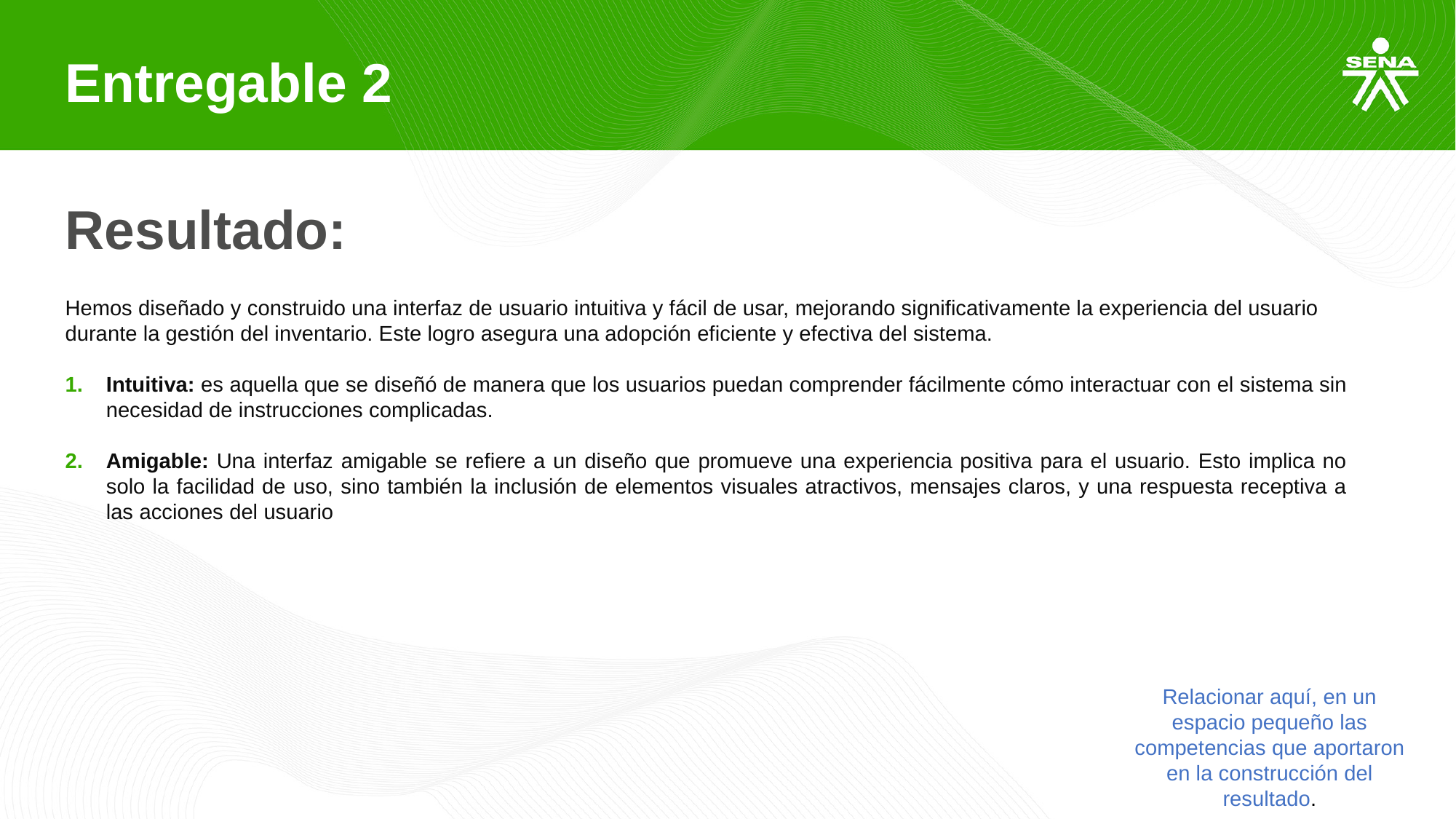

Entregable 2
Resultado:
Hemos diseñado y construido una interfaz de usuario intuitiva y fácil de usar, mejorando significativamente la experiencia del usuario durante la gestión del inventario. Este logro asegura una adopción eficiente y efectiva del sistema.

Intuitiva: es aquella que se diseñó de manera que los usuarios puedan comprender fácilmente cómo interactuar con el sistema sin necesidad de instrucciones complicadas.

Amigable: Una interfaz amigable se refiere a un diseño que promueve una experiencia positiva para el usuario. Esto implica no solo la facilidad de uso, sino también la inclusión de elementos visuales atractivos, mensajes claros, y una respuesta receptiva a las acciones del usuario

Relacionar aquí, en un espacio pequeño las competencias que aportaron en la construcción del resultado.